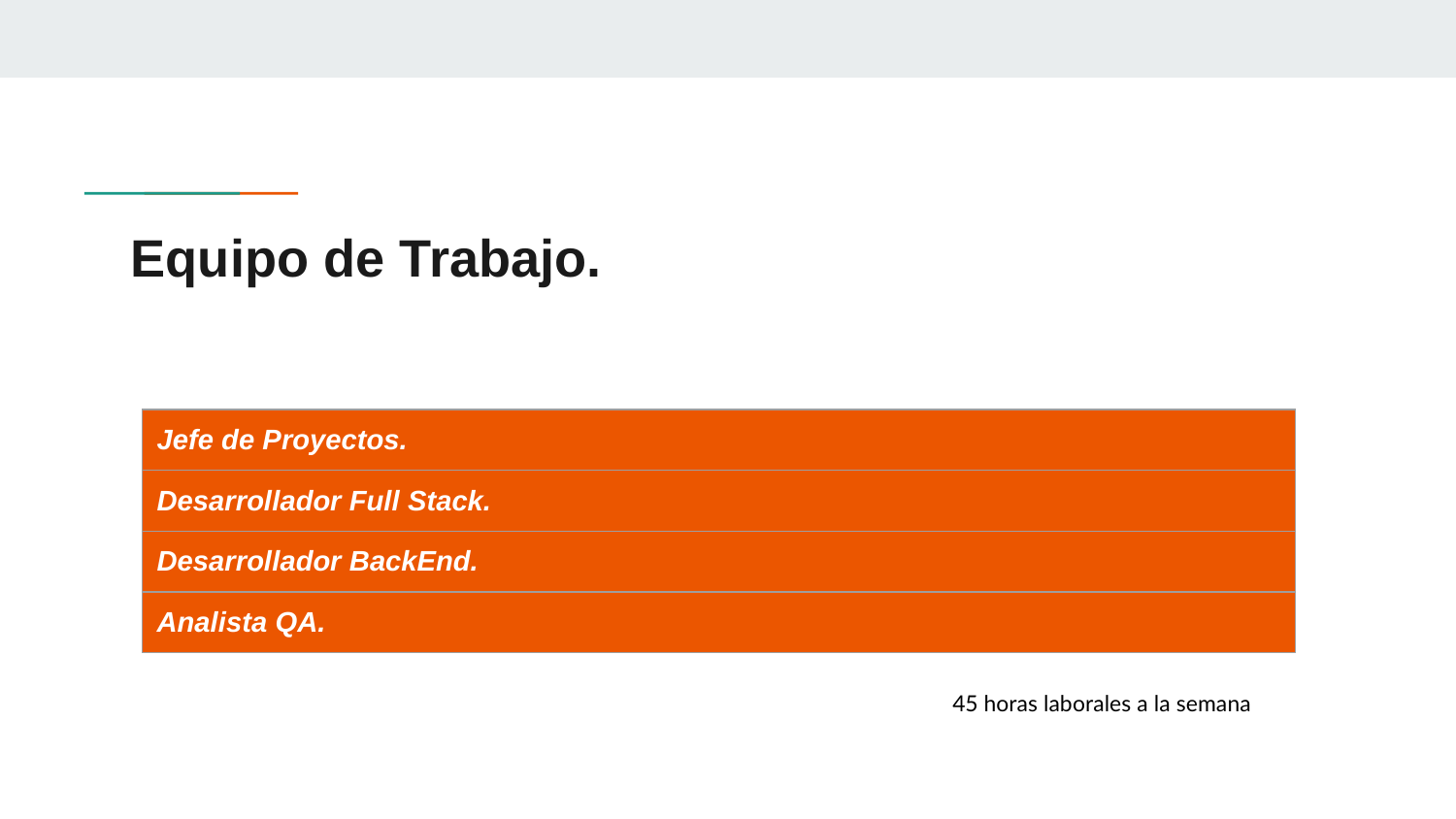

# Equipo de Trabajo.

| Jefe de Proyectos. |
| --- |
| Desarrollador Full Stack. |
| Desarrollador BackEnd. |
| Analista QA. |
45 horas laborales a la semana